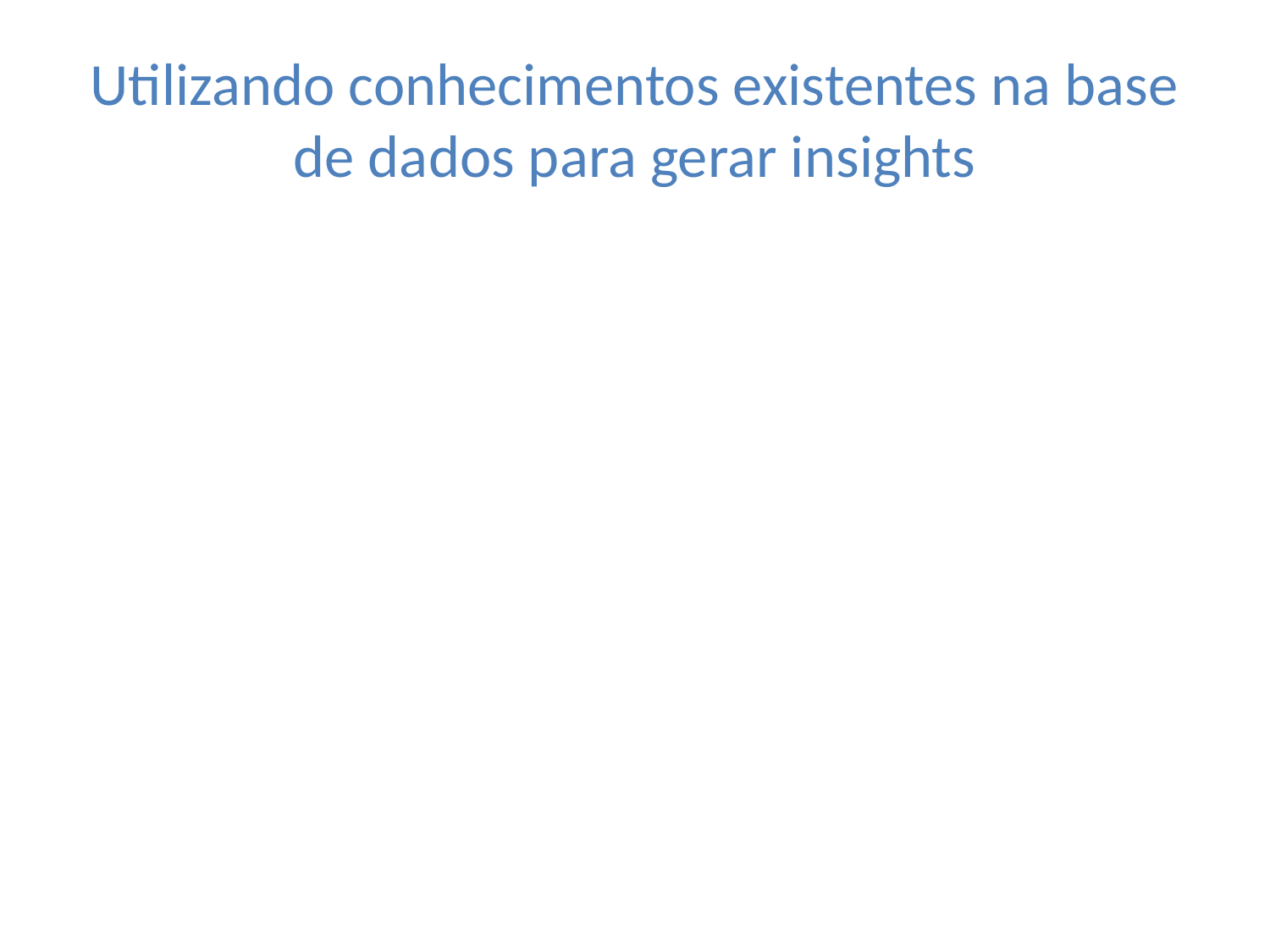

# Utilizando conhecimentos existentes na base de dados para gerar insights